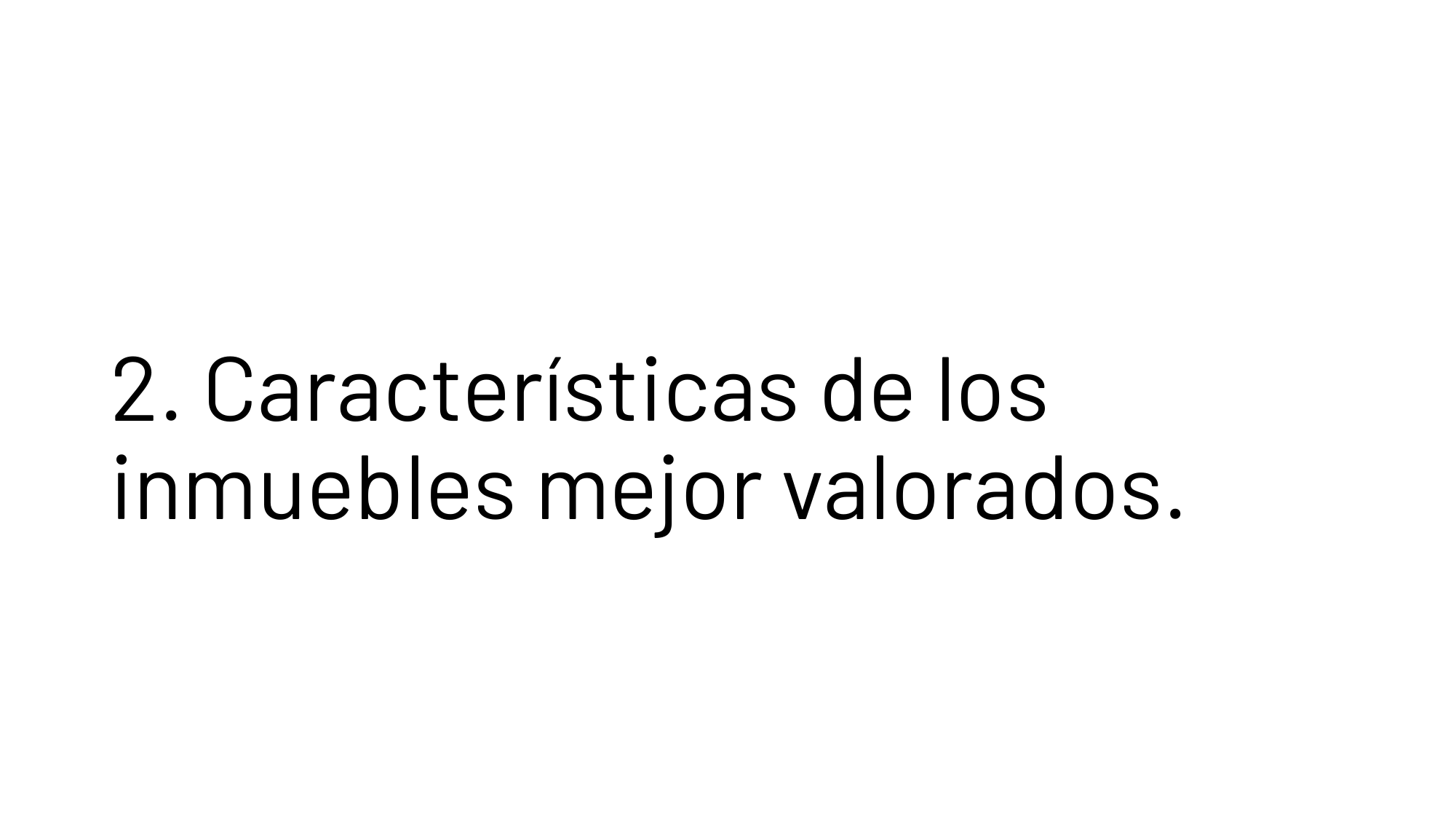

# 2. Características de los inmuebles mejor valorados.